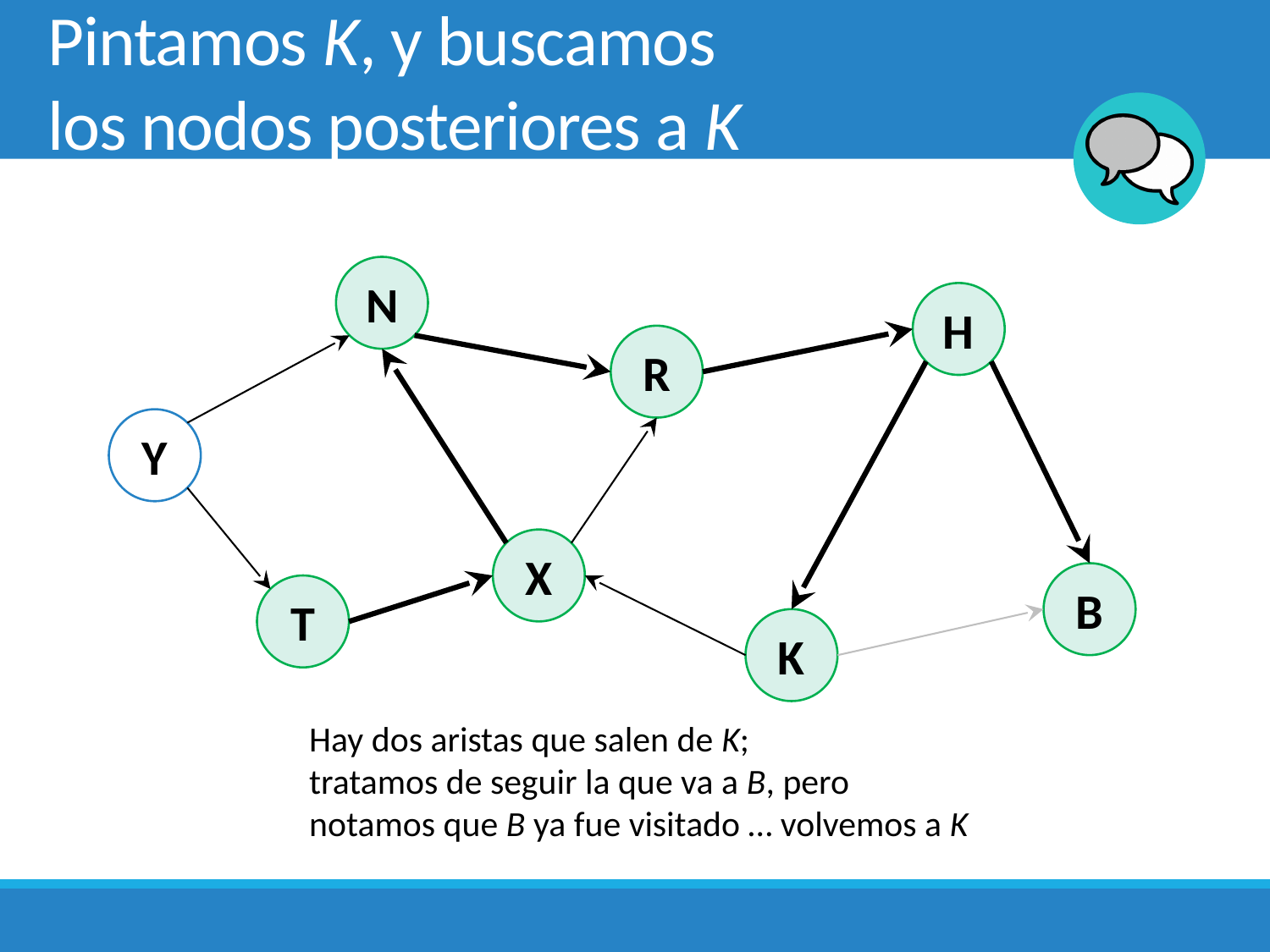

# Pintamos K, y buscamos los nodos posteriores a K
N
H
R
Y
X
B
T
K
Hay dos aristas que salen de K;
tratamos de seguir la que va a B, pero
notamos que B ya fue visitado … volvemos a K